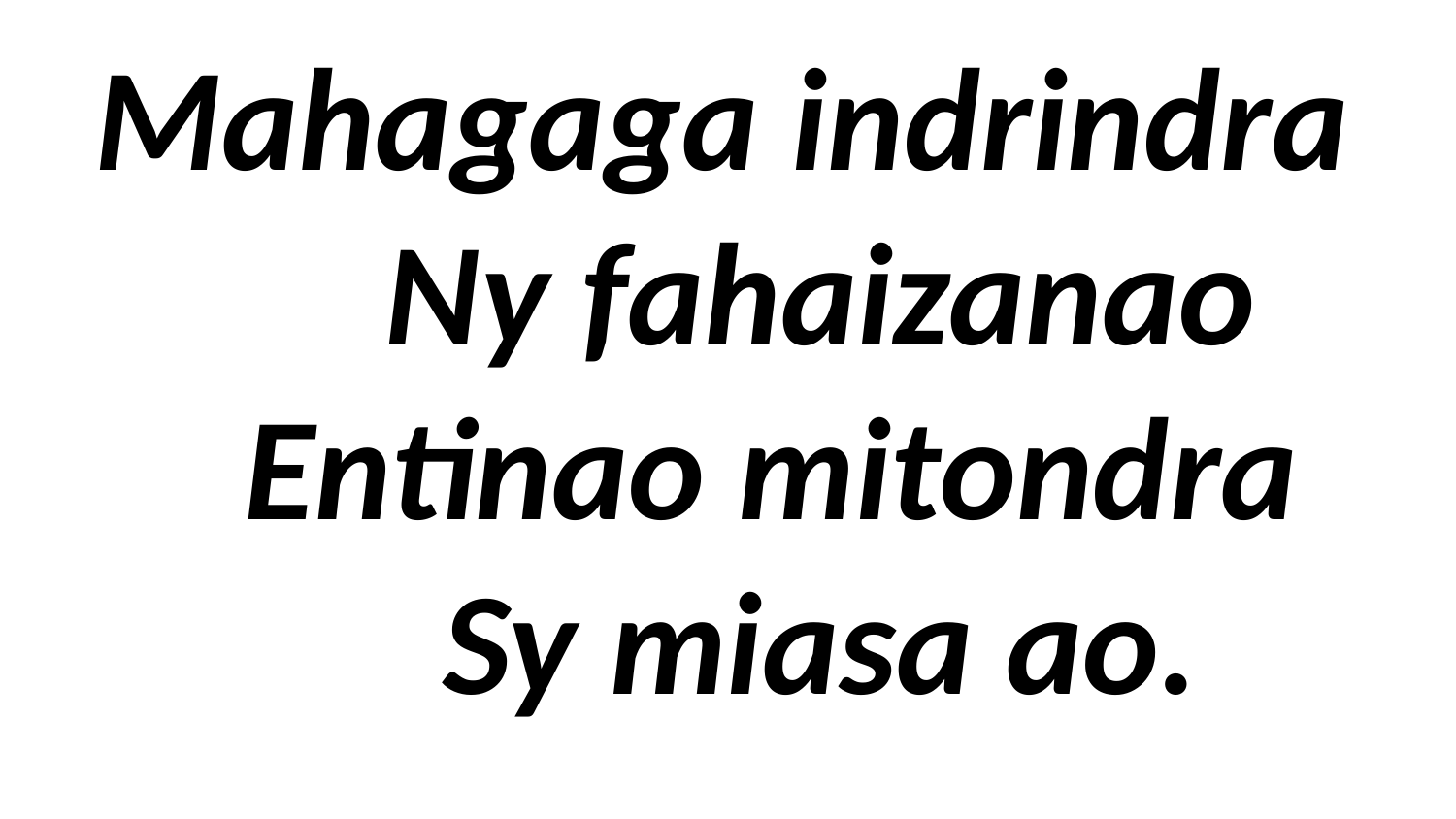

# Mahagaga indrindra Ny fahaizanao Entinao mitondra Sy miasa ao.